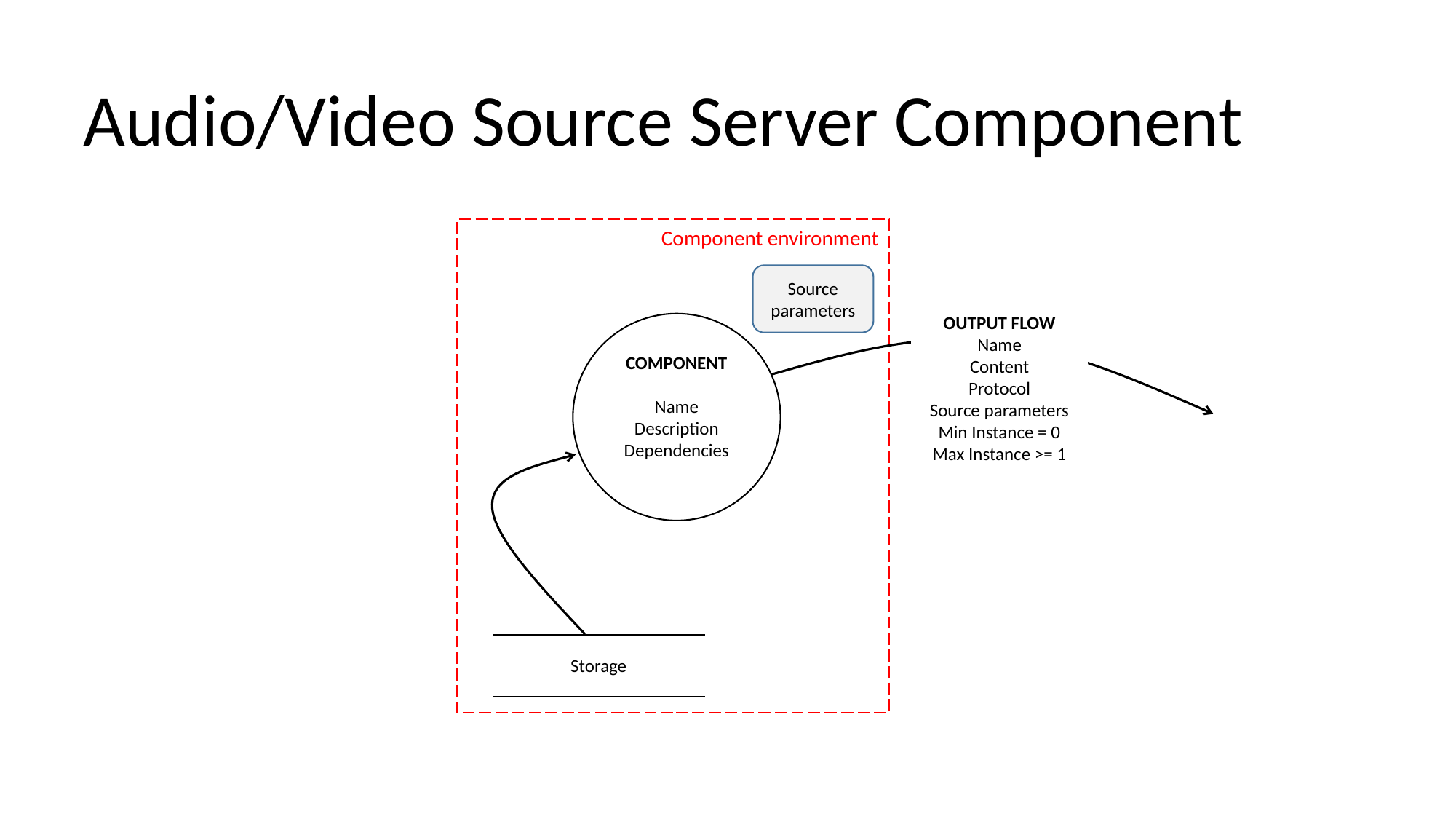

# Audio/Video Source Server Component
Component environment
Source parameters
OUTPUT FLOW
Name
Content
Protocol
Source parameters
Min Instance = 0 Max Instance >= 1
COMPONENT
Name
Description
Dependencies

Storage